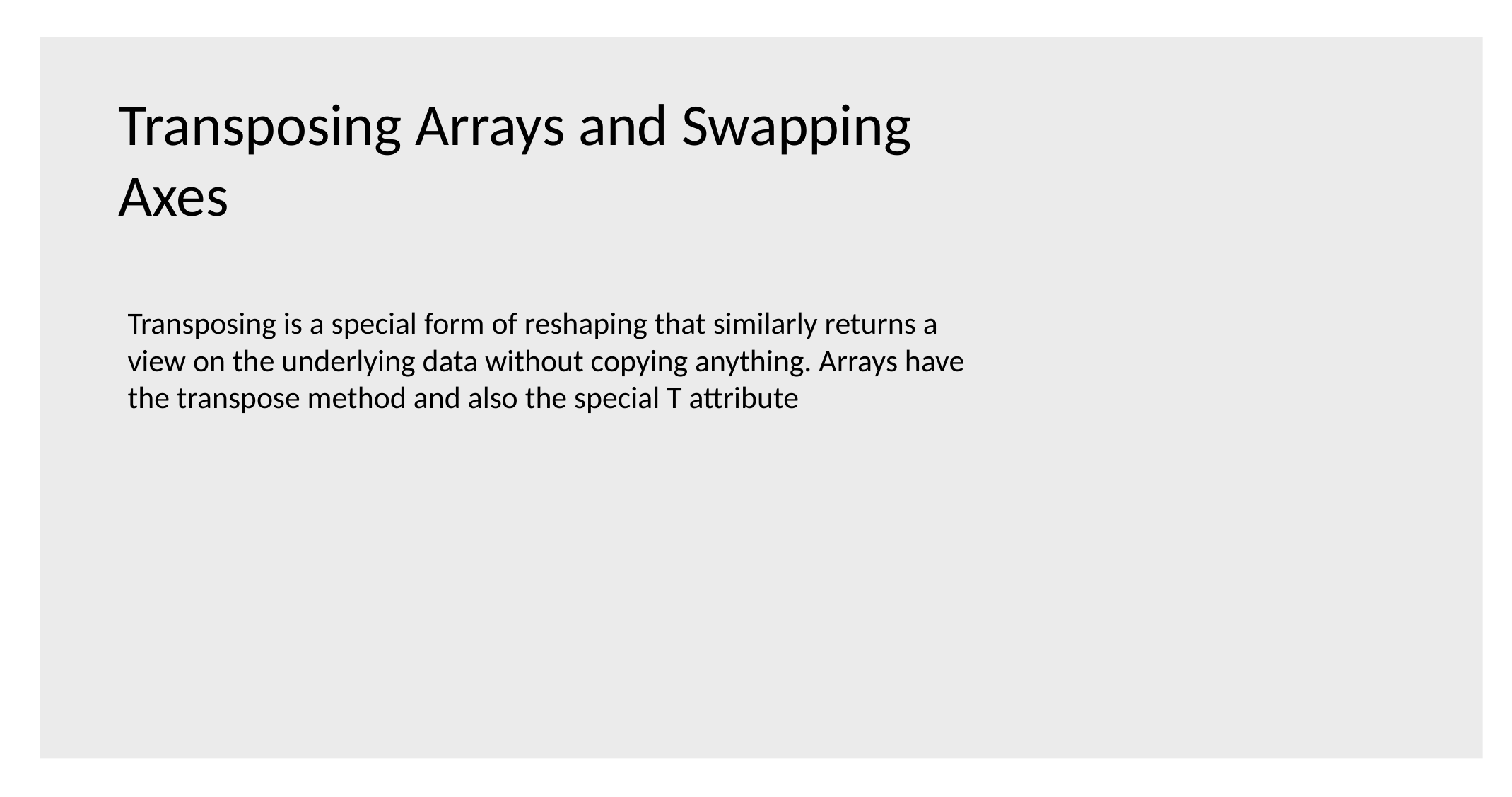

Transposing Arrays and Swapping Axes
Transposing is a special form of reshaping that similarly returns a view on the underlying data without copying anything. Arrays have the transpose method and also the special T attribute